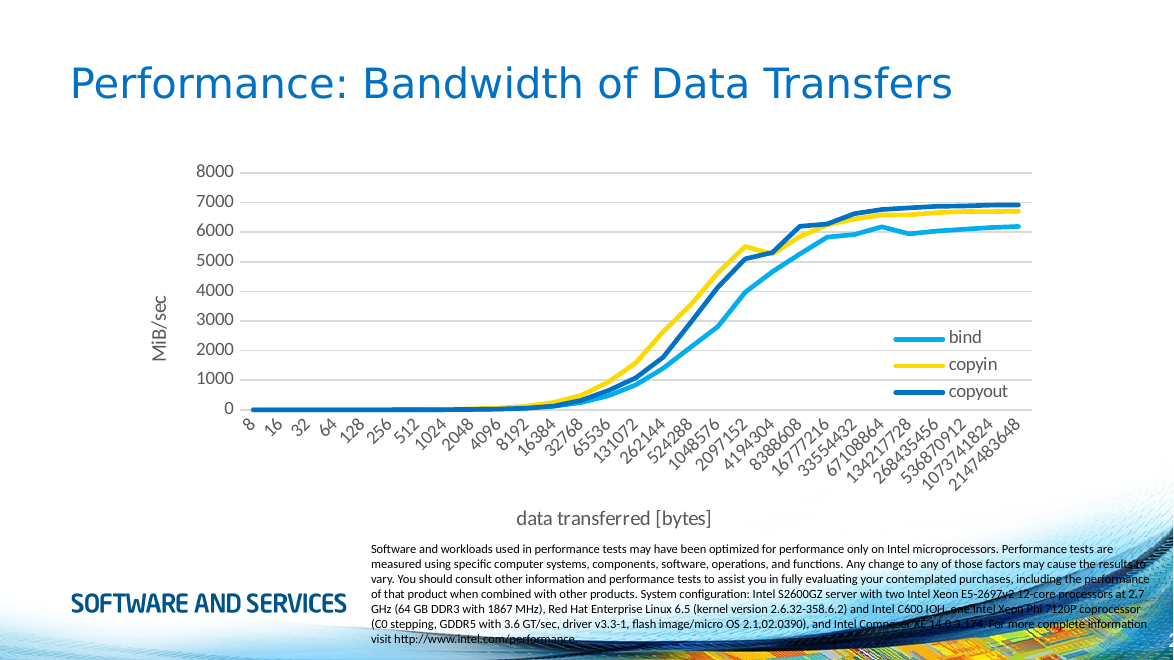

# Performance: Bandwidth of Data Transfers

### Chart

| Category |  |  |  |
|---|---|---|---|
|  | 0.0608341984669 | 0.131813611181 | 0.0828913833992 |
|  | 0.130002148336 | 0.278633995202 | 0.121135133574 |
|  | 0.256134010545 | 0.553409921692 | 0.236174077072 |
|  | 0.493570586358 | 1.06706965089 | 0.486296115942 |
|  | 0.988317691271 | 2.05438932446 | 0.89762733991 |
|  | 1.97826350236 | 4.16821277903 | 1.78778192474 |
|  | 3.92788492495 | 8.31890371083 | 4.03738230494 |
|  | 7.87169082182 | 17.9219527274 | 7.01333653821 |
|  | 15.8012499454 | 33.2841052579 | 14.0083734377 |
|  | 31.4456619565 | 62.5234389493 | 26.7891301793 |
|  | 61.7020185495 | 123.014992864 | 56.0700691384 |
|  | 124.372952905 | 251.487525037 | 128.207978985 |
|  | 247.43344531 | 492.363536978 | 321.569849022 |
|  | 476.709461085 | 941.876437 | 655.251268043 |
|  | 845.093649356 | 1587.76626794 | 1084.11716405 |
|  | 1402.83642714 | 2646.01320845 | 1778.28178518 |
|  | 2112.52628915 | 3542.4773101 | 2945.3834122 |
|  | 2810.25336173 | 4628.10498164 | 4139.72751422 |
|  | 3972.51829625 | 5518.87825544 | 5100.07132963 |
|  | 4668.19495304 | 5266.50031236 | 5317.43019115 |
|  | 5264.77764074 | 5851.64093165 | 6199.56162473 |
|  | 5833.74743242 | 6247.21295623 | 6277.26284134 |
|  | 5924.08284752 | 6448.04477239 | 6626.18356068 |
|  | 6182.10558856 | 6585.82354682 | 6766.3067275 |
|  | 5945.72531329 | 6587.11447529 | 6821.80838129 |
|  | 6039.15990737 | 6661.57383817 | 6874.44419111 |
|  | 6101.57487379 | 6698.94608263 | 6887.18152727 |
|  | 6158.16667355 | 6695.75399922 | 6915.53487507 |
|  | 6193.52176819 | 6710.30135101 | 6919.56508476 |
Software and workloads used in performance tests may have been optimized for performance only on Intel microprocessors. Performance tests are measured using specific computer systems, components, software, operations, and functions. Any change to any of those factors may cause the results to vary. You should consult other information and performance tests to assist you in fully evaluating your contemplated purchases, including the performance of that product when combined with other products. System configuration: Intel S2600GZ server with two Intel Xeon E5-2697v2 12-core processors at 2.7 GHz (64 GB DDR3 with 1867 MHz), Red Hat Enterprise Linux 6.5 (kernel version 2.6.32-358.6.2) and Intel C600 IOH, one Intel Xeon Phi 7120P coprocessor (C0 stepping, GDDR5 with 3.6 GT/sec, driver v3.3-1, flash image/micro OS 2.1.02.0390), and Intel Composer XE 14.0.3.174. For more complete information visit http://www.intel.com/performance.